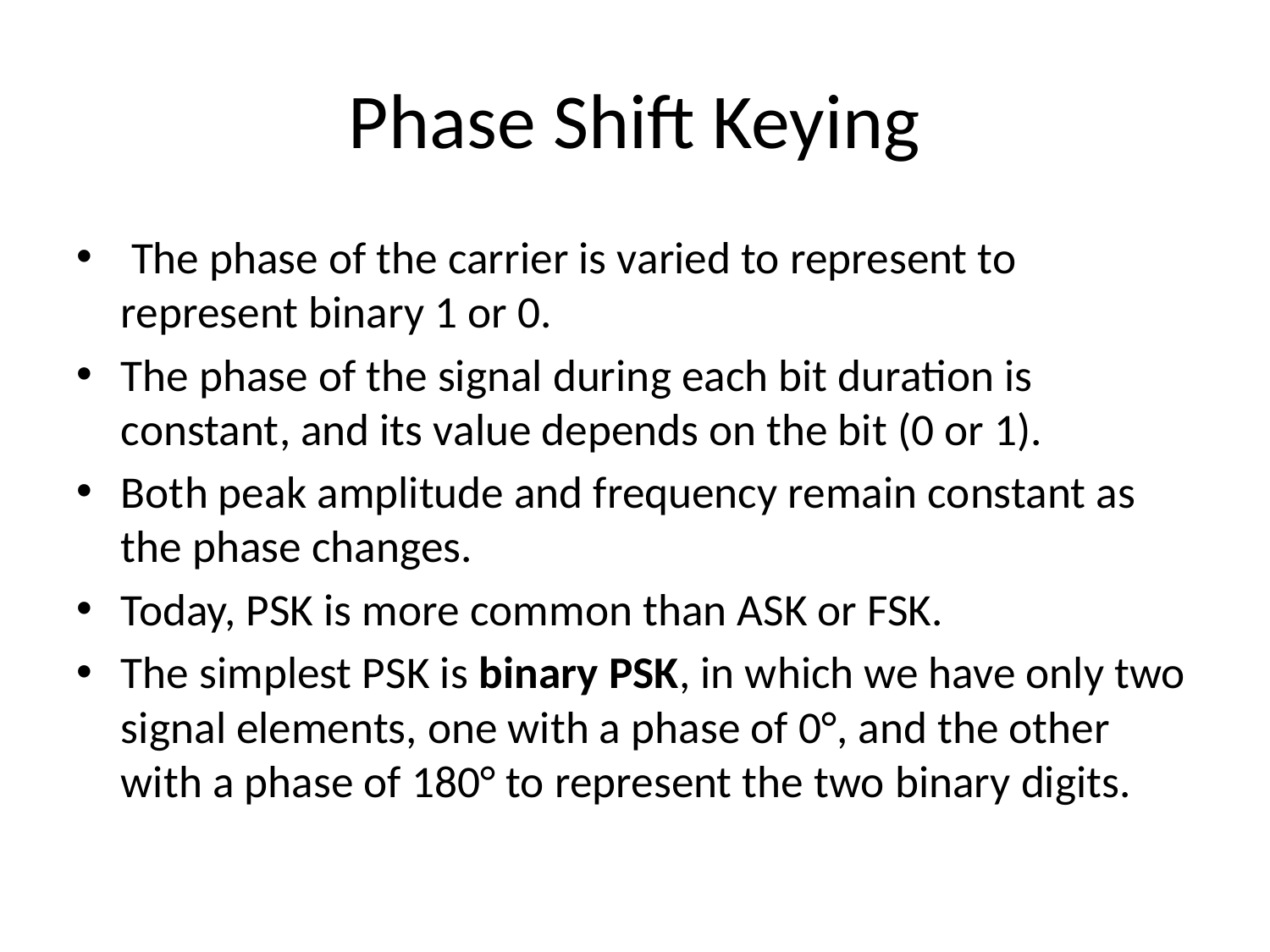

# Phase Shift Keying
 The phase of the carrier is varied to represent to represent binary 1 or 0.
The phase of the signal during each bit duration is constant, and its value depends on the bit (0 or 1).
Both peak amplitude and frequency remain constant as the phase changes.
Today, PSK is more common than ASK or FSK.
The simplest PSK is binary PSK, in which we have only two signal elements, one with a phase of 0°, and the other with a phase of 180° to represent the two binary digits.